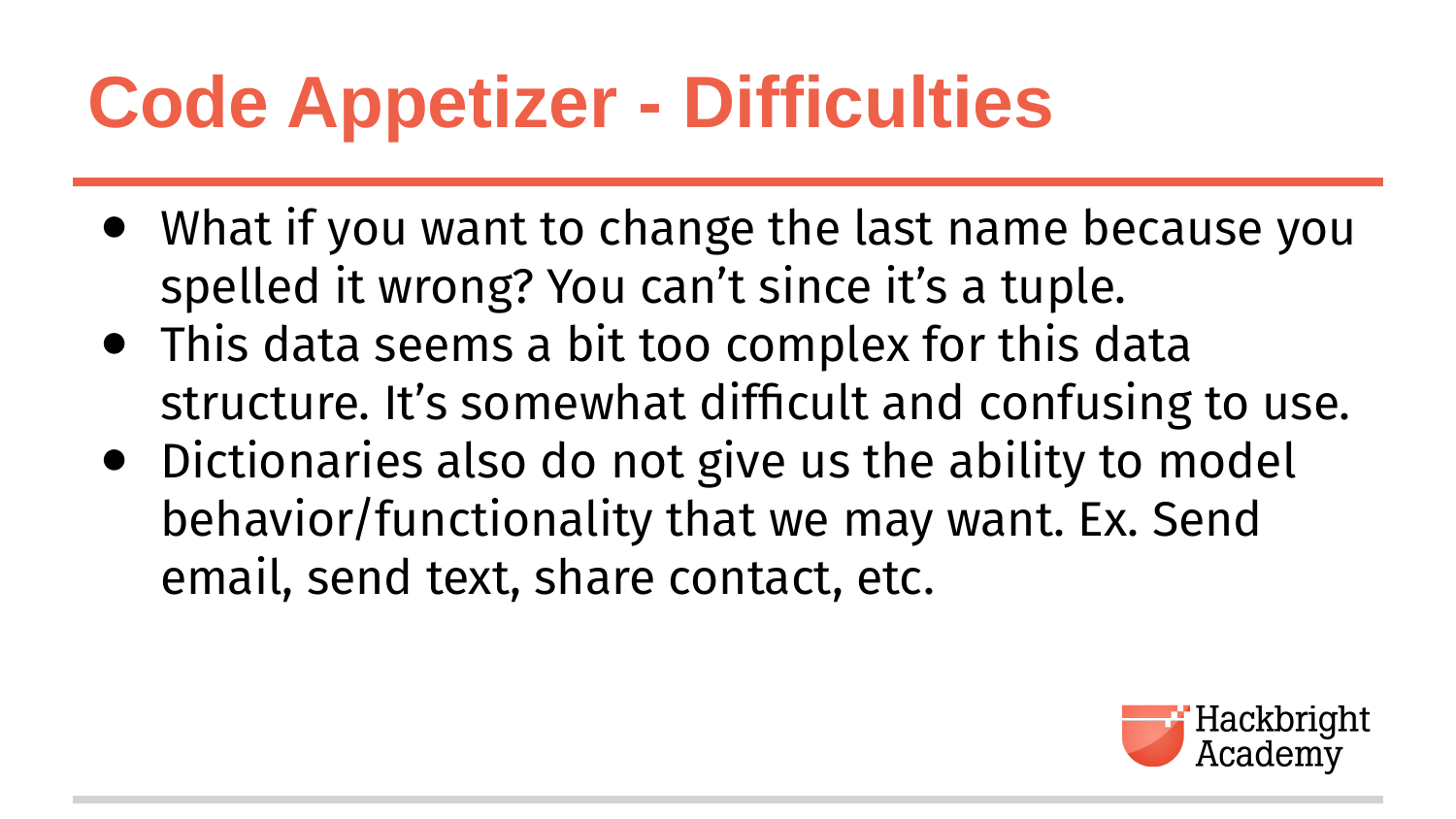

# Code Appetizer - Difficulties
What if you want to change the last name because you spelled it wrong? You can’t since it’s a tuple.
This data seems a bit too complex for this data structure. It’s somewhat difficult and confusing to use.
Dictionaries also do not give us the ability to model behavior/functionality that we may want. Ex. Send email, send text, share contact, etc.